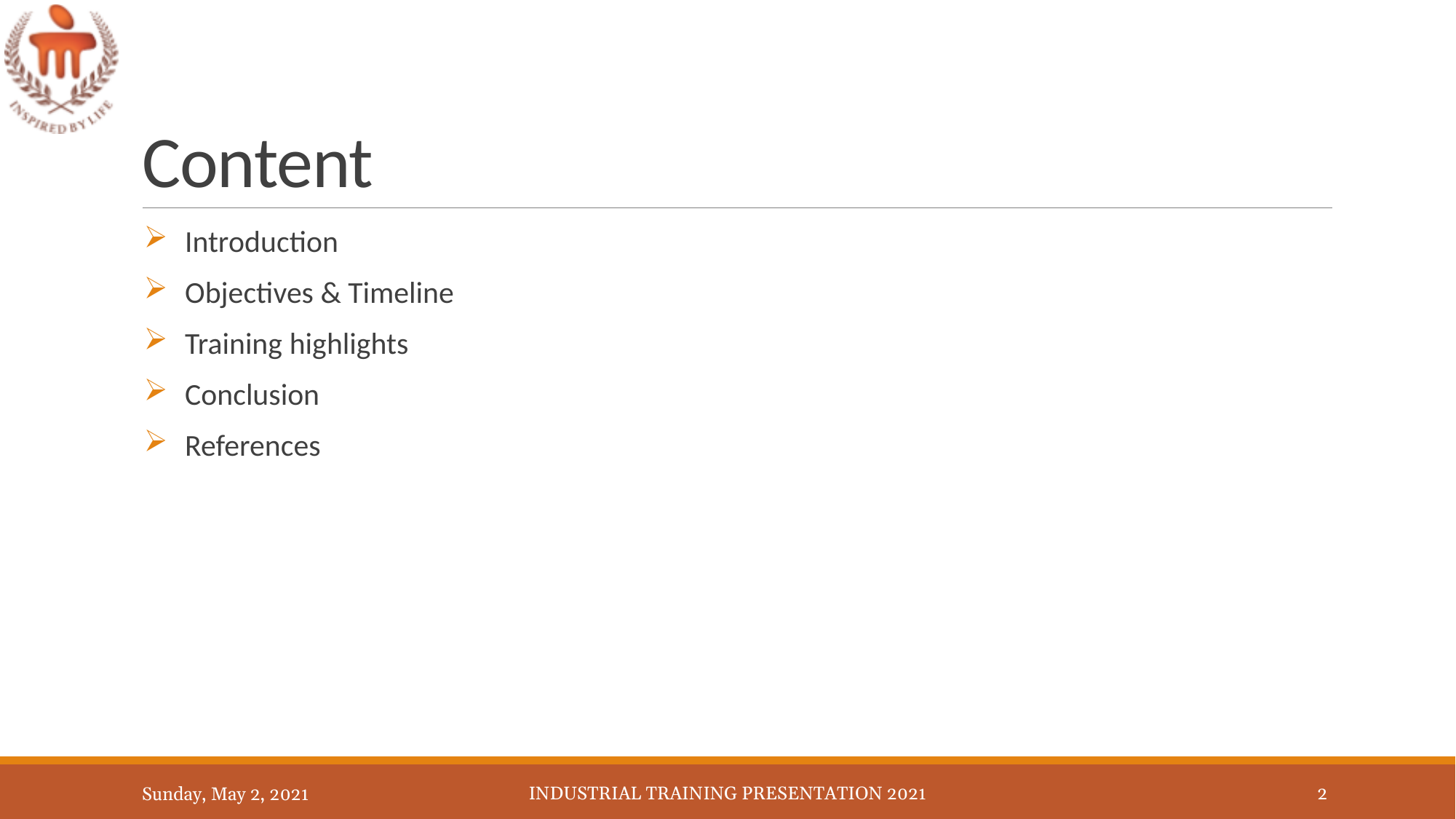

# Content
Introduction
Objectives & Timeline
Training highlights
Conclusion
References

Sunday, May 2, 2021
Industrial Training Presentation 2021
2